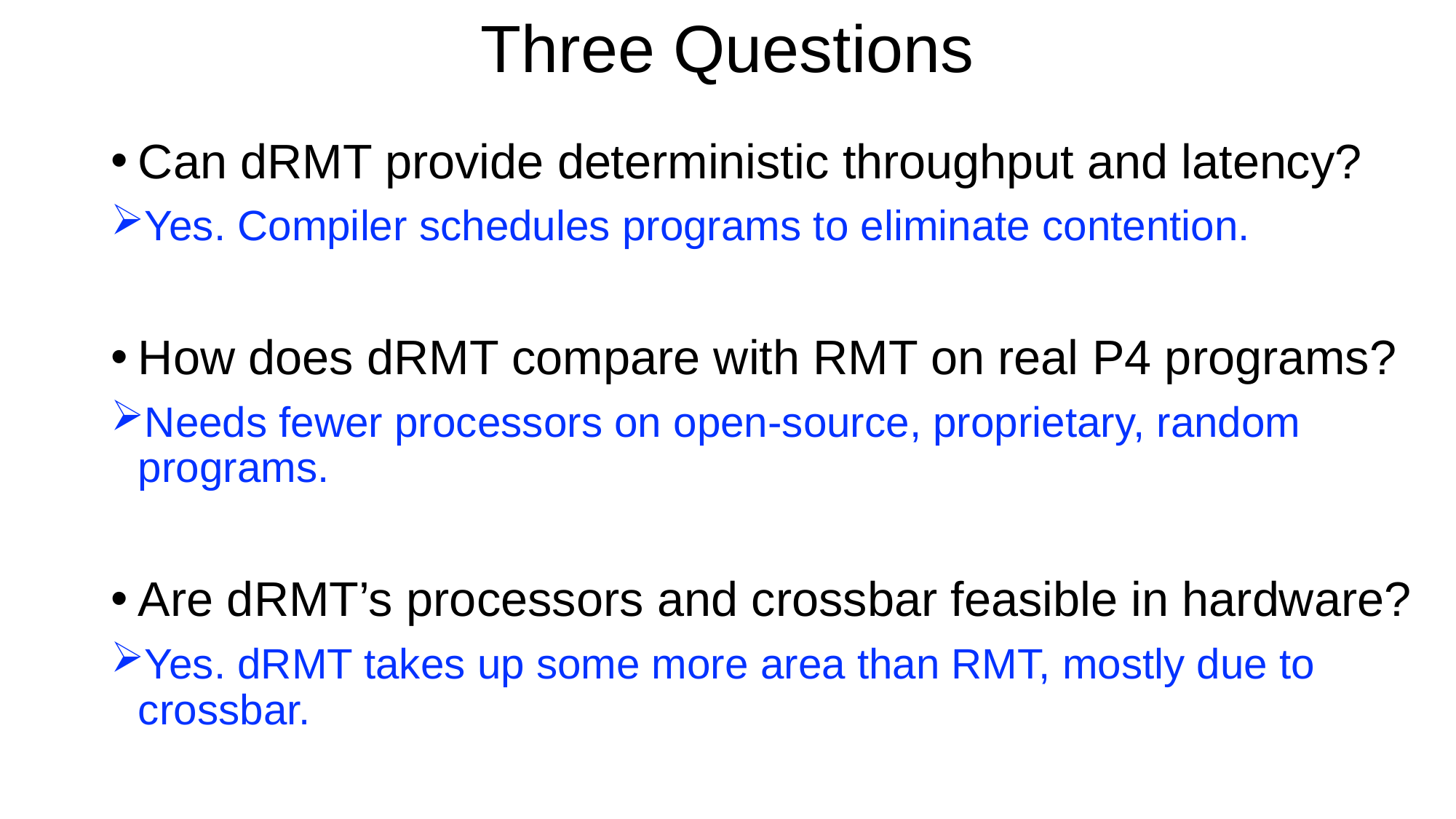

# Three Questions
Can dRMT provide deterministic throughput and latency?
Yes. Compiler schedules programs to eliminate contention.

How does dRMT compare with RMT on real P4 programs?
Needs fewer processors on open-source, proprietary, random programs.

Are dRMT’s processors and crossbar feasible in hardware?
Yes. dRMT takes up some more area than RMT, mostly due to crossbar.